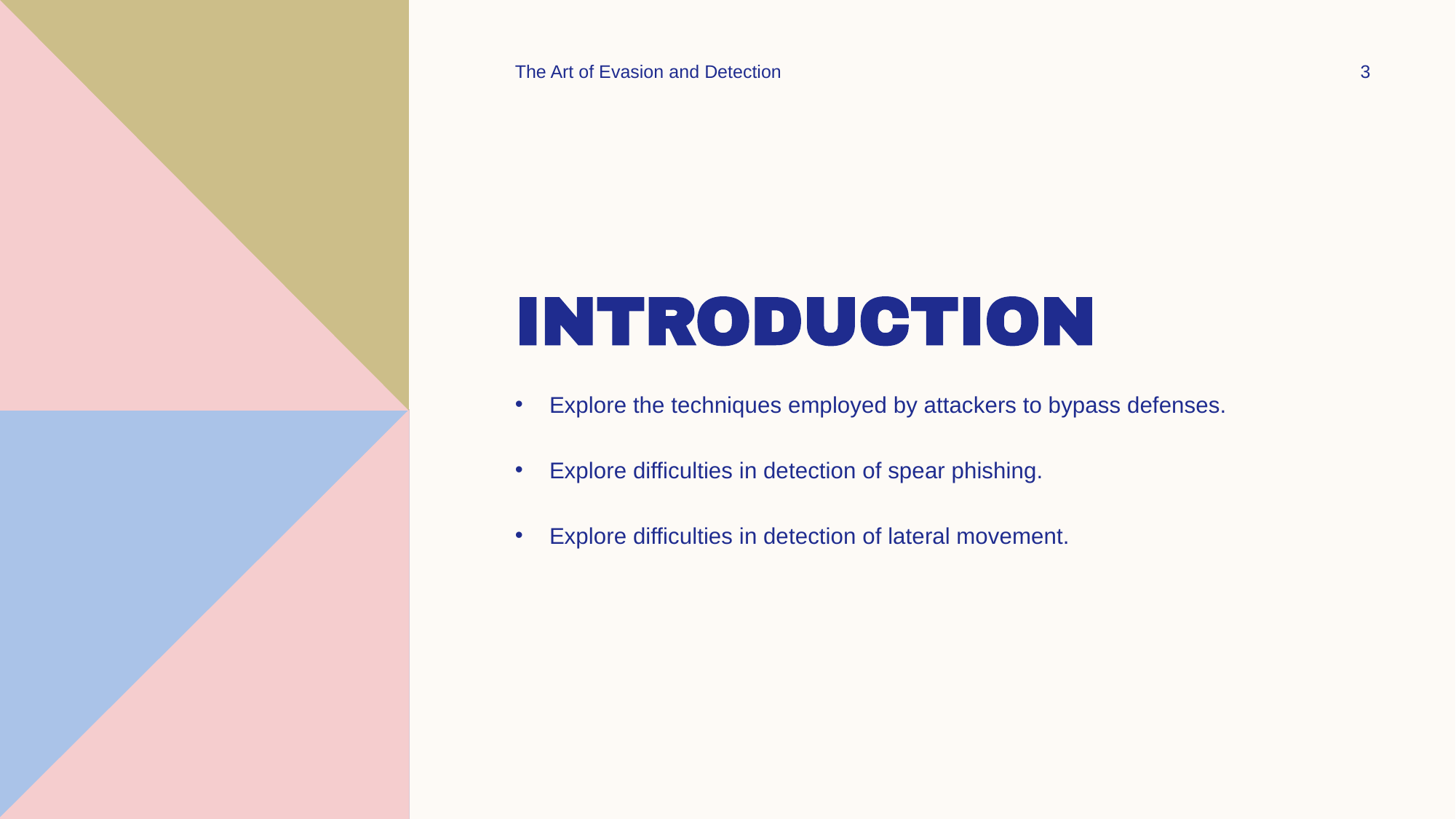

The Art of Evasion and Detection
3
# Introduction
Explore the techniques employed by attackers to bypass defenses.

Explore difficulties in detection of spear phishing.

Explore difficulties in detection of lateral movement.